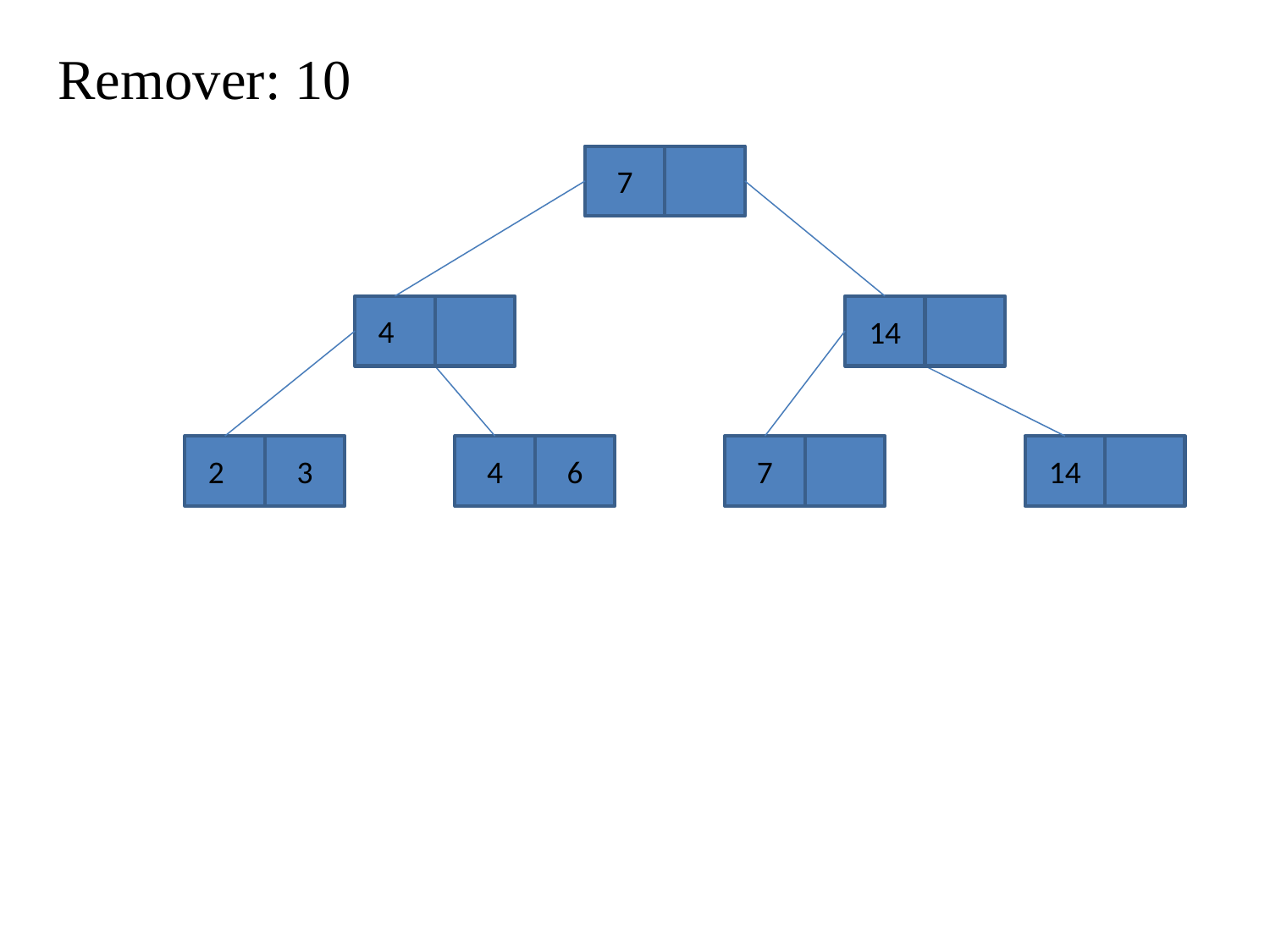

Remover: 10
7

14

4

3
4
6
7

14

2